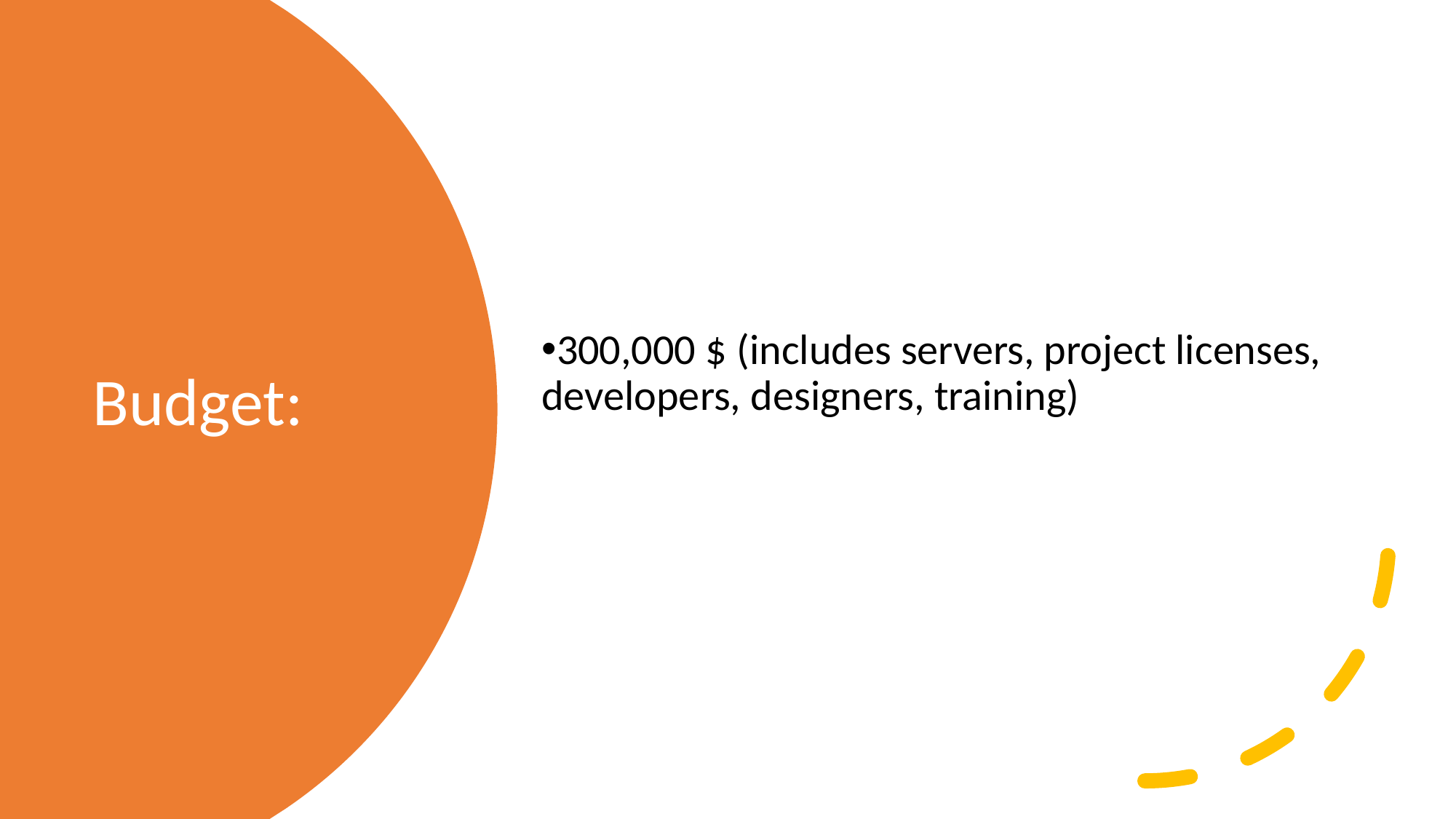

300,000 $ (includes servers, project licenses, developers, designers, training)

# Budget: